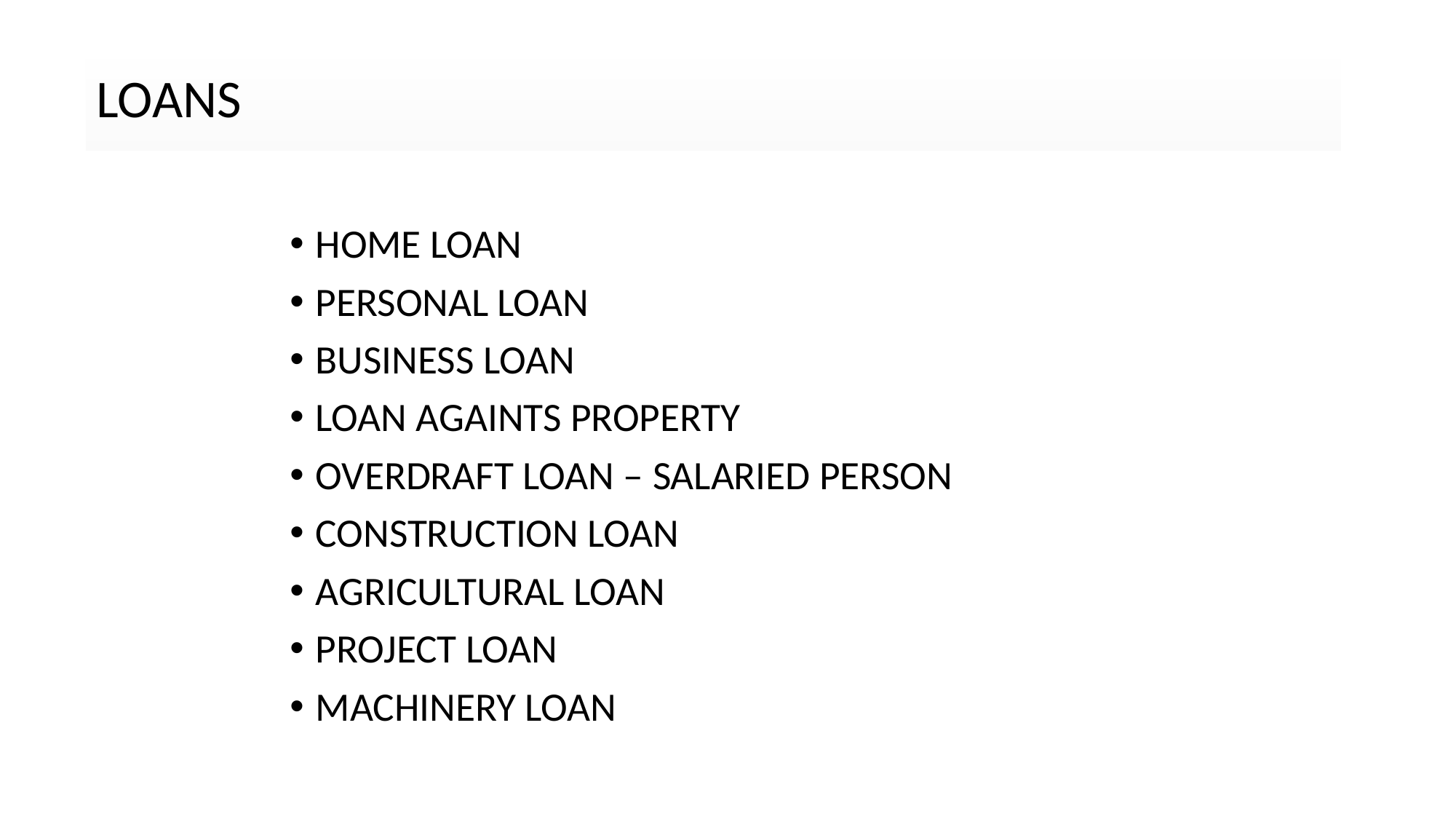

LOANS
HOME LOAN
PERSONAL LOAN
BUSINESS LOAN
LOAN AGAINTS PROPERTY
OVERDRAFT LOAN – SALARIED PERSON
CONSTRUCTION LOAN
AGRICULTURAL LOAN
PROJECT LOAN
MACHINERY LOAN